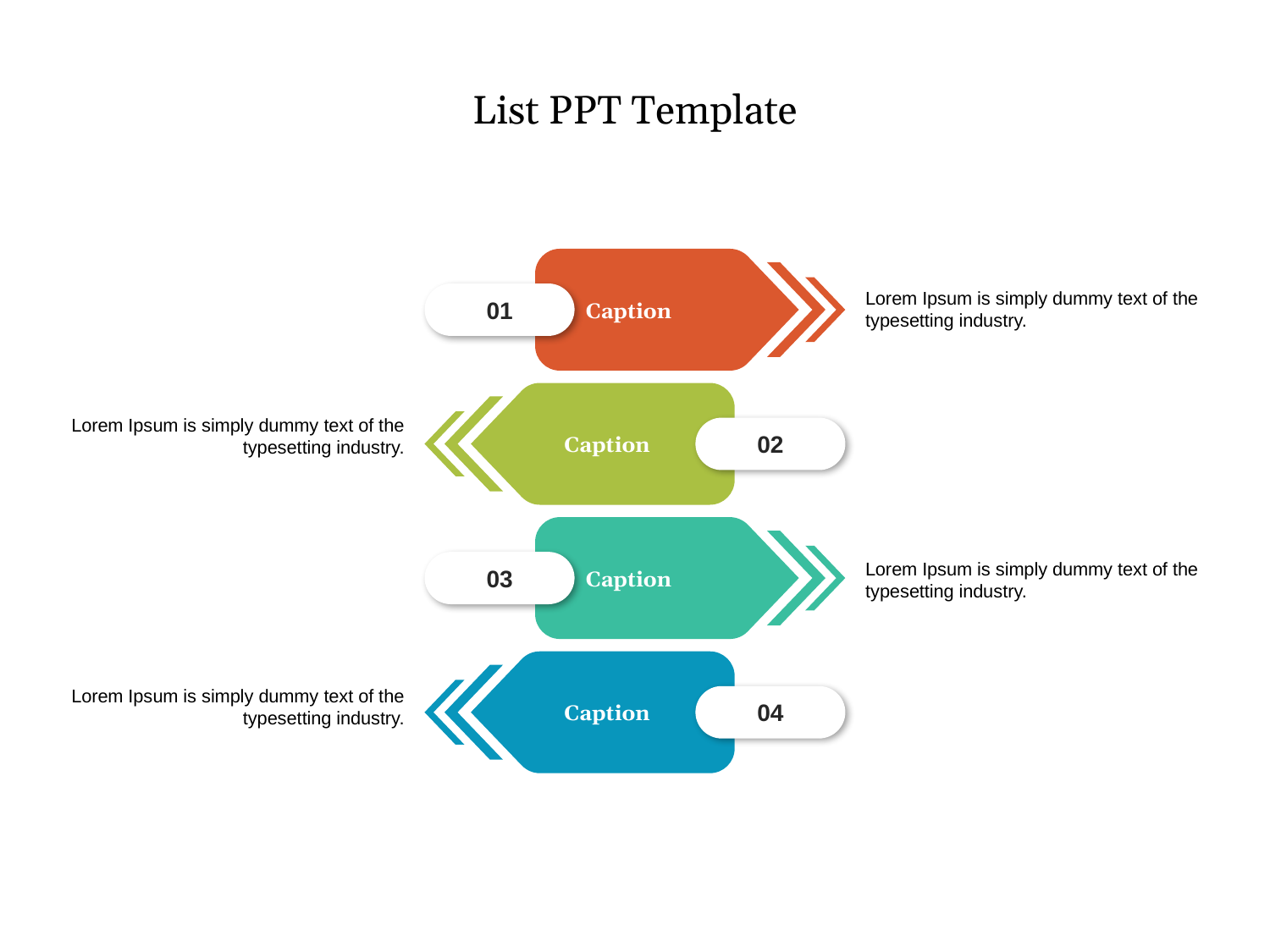

List PPT Template

01
Caption

02
Caption

03
Caption

04
Caption
Lorem Ipsum is simply dummy text of the typesetting industry.
Lorem Ipsum is simply dummy text of the typesetting industry.
Lorem Ipsum is simply dummy text of the typesetting industry.
Lorem Ipsum is simply dummy text of the typesetting industry.